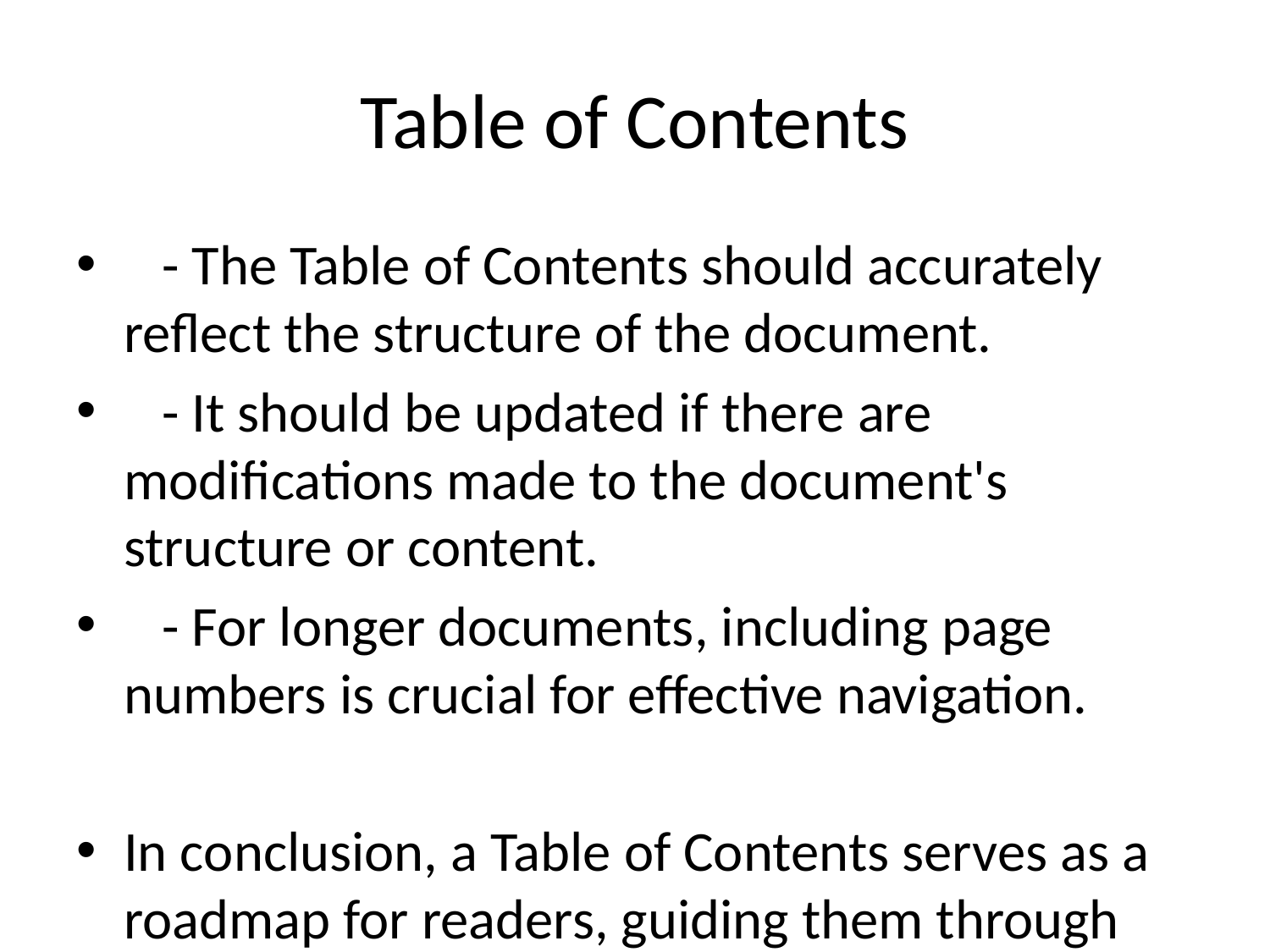

# Table of Contents
   - The Table of Contents should accurately reflect the structure of the document.
   - It should be updated if there are modifications made to the document's structure or content.
   - For longer documents, including page numbers is crucial for effective navigation.

In conclusion, a Table of Contents serves as a roadmap for readers, guiding them through the content of a document or book. It enhances the document's usability and helps readers engage with the material more effectively.